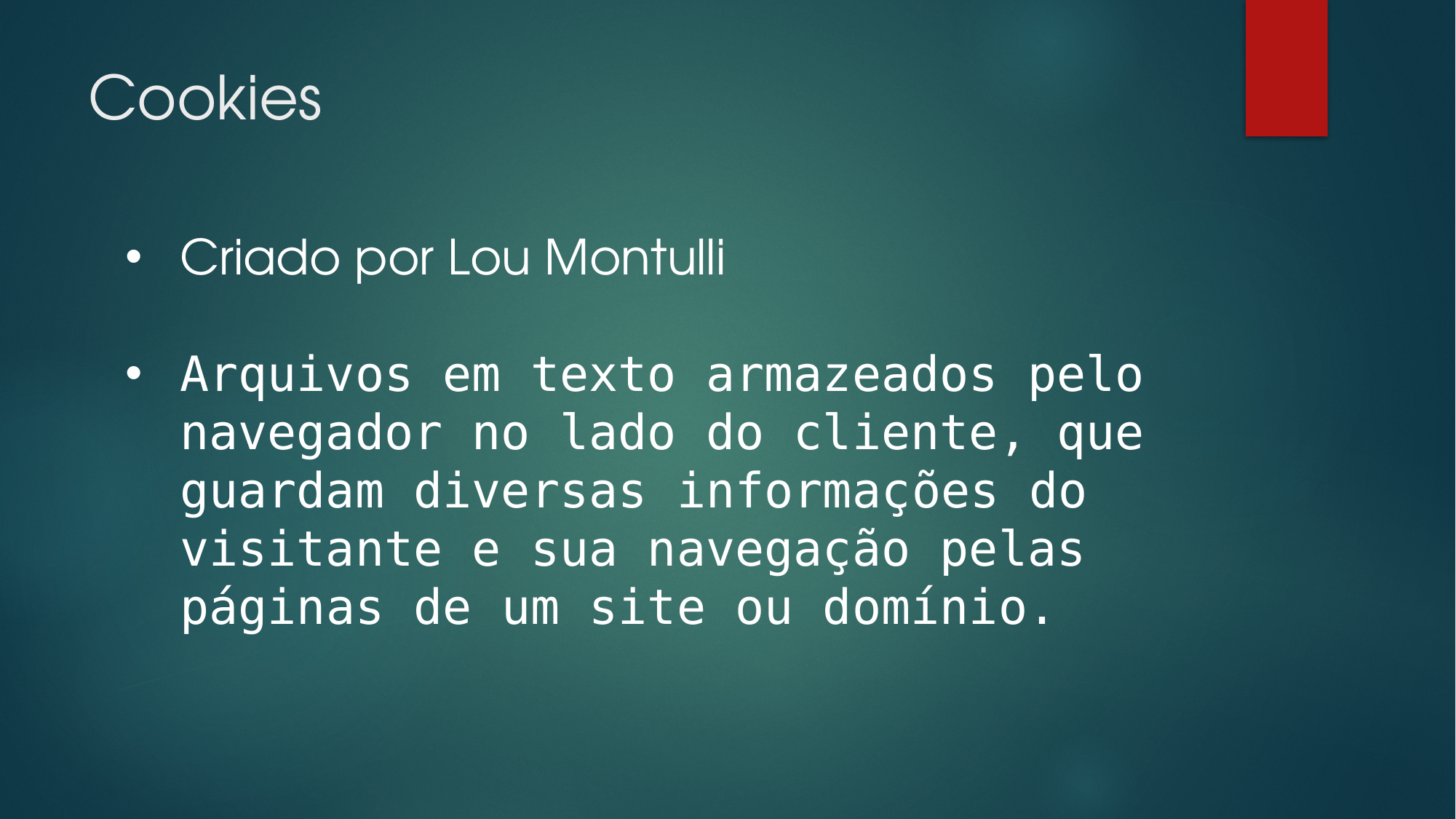

# Cookies
Criado por Lou Montulli

Arquivos em texto armazeados pelo navegador no lado do cliente, que guardam diversas informações do visitante e sua navegação pelas páginas de um site ou domínio.